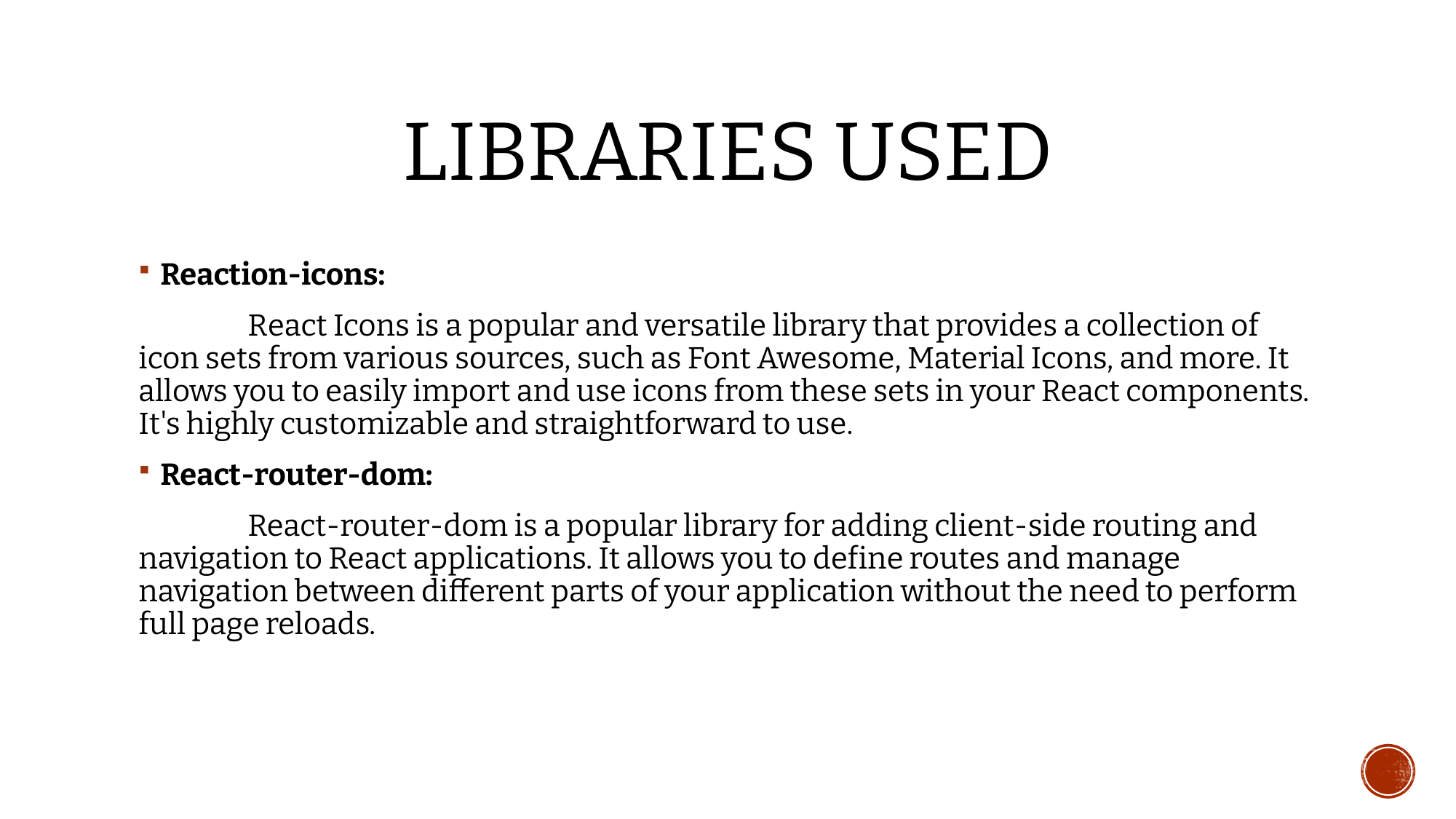

# Libraries USED
Reaction-icons:
	React Icons is a popular and versatile library that provides a collection of icon sets from various sources, such as Font Awesome, Material Icons, and more. It allows you to easily import and use icons from these sets in your React components. It's highly customizable and straightforward to use.
React-router-dom:
	React-router-dom is a popular library for adding client-side routing and navigation to React applications. It allows you to define routes and manage navigation between different parts of your application without the need to perform full page reloads.